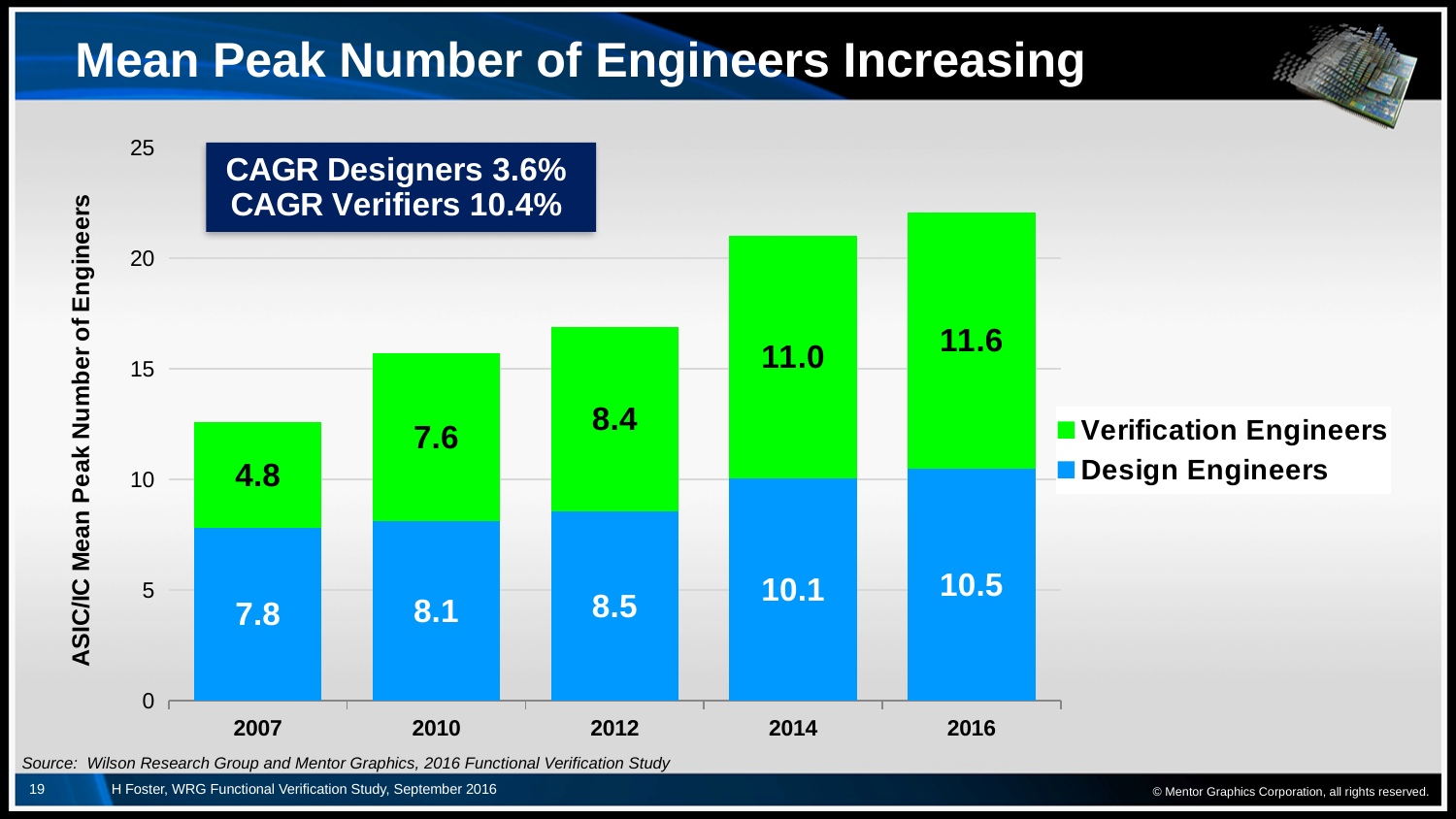

# Mean Peak Number of Engineers Increasing

### Chart

| Category | Design Engineers | Verification Engineers |
|---|---|---|
| 2007.0 | 7.8 | 4.8 |
| 2010.0 | 8.1 | 7.6 |
| 2012.0 | 8.530000000000001 | 8.370000000000003 |
| 2014.0 | 10.05 | 10.96 |
| 2016.0 | 10.48 | 11.58 |
© Mentor Graphics Corporation, all rights reserved.
Source:  Wilson Research Group and Mentor Graphics, 2016 Functional Verification Study
19
H Foster, WRG Functional Verification Study, September 2016